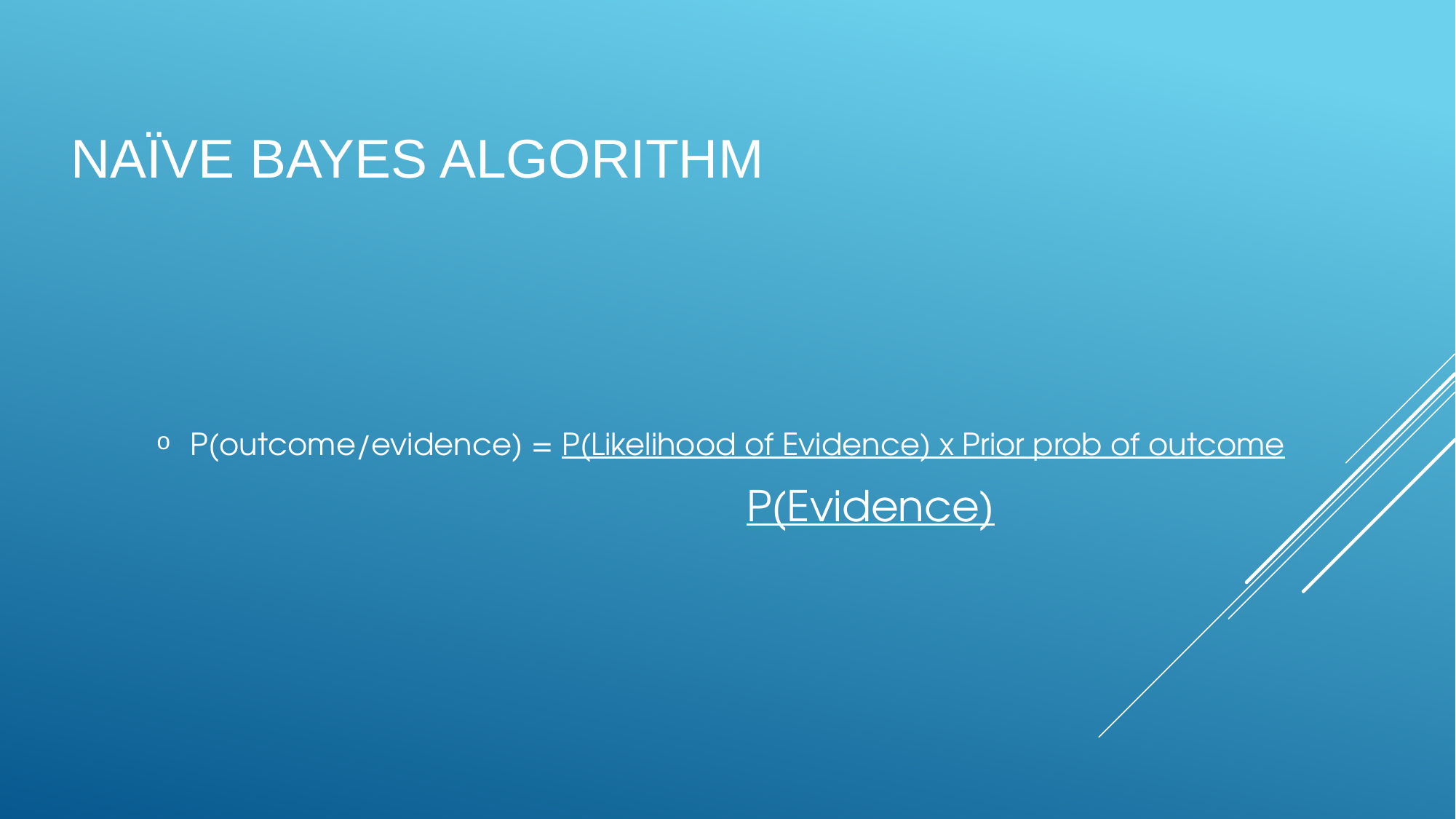

# Naïve Bayes algorithm
P(outcome/evidence) = P(Likelihood of Evidence) x Prior prob of outcome
             P(Evidence)